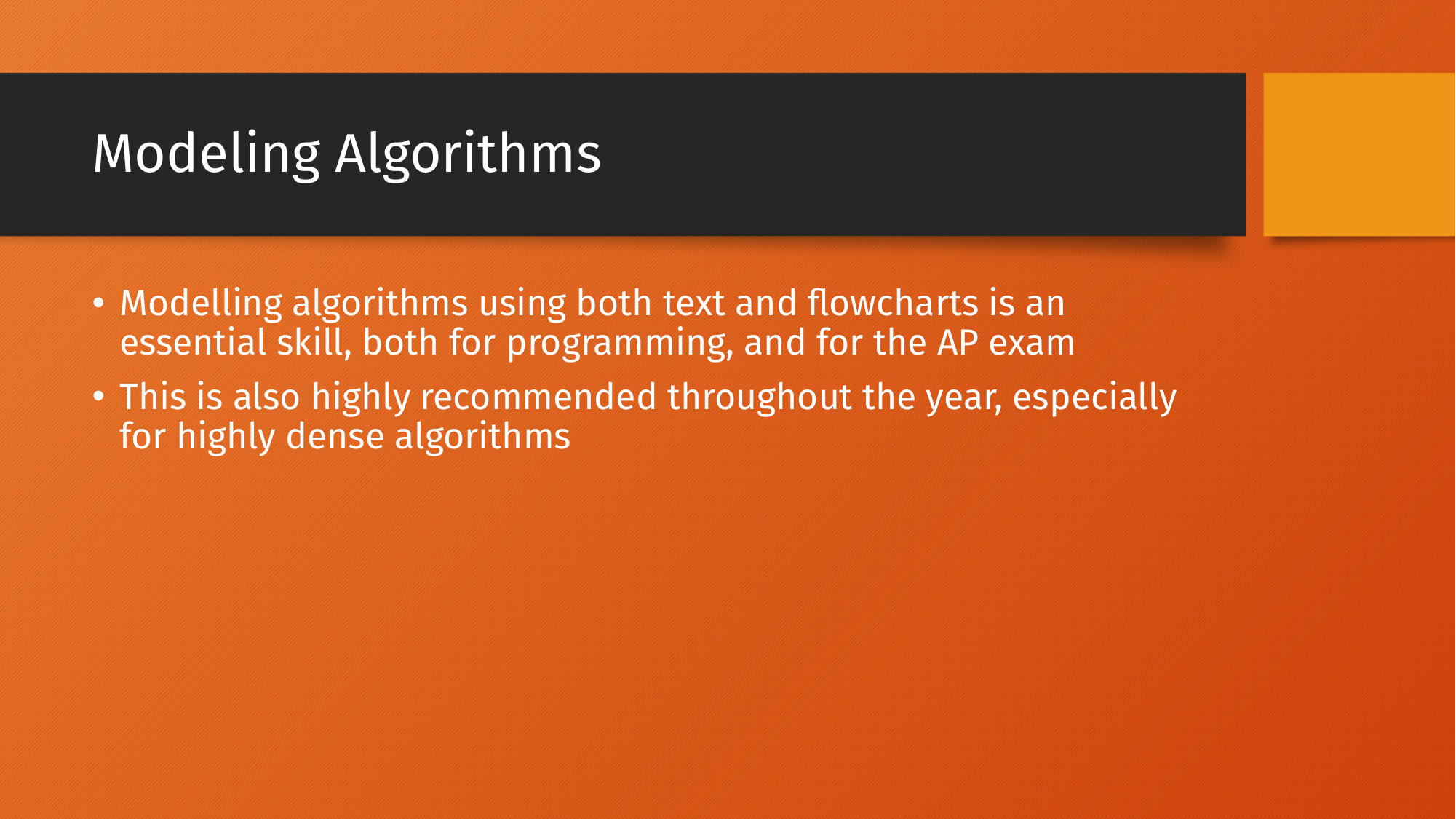

# Modeling Algorithms
Modelling algorithms using both text and flowcharts is an essential skill, both for programming, and for the AP exam
This is also highly recommended throughout the year, especially for highly dense algorithms